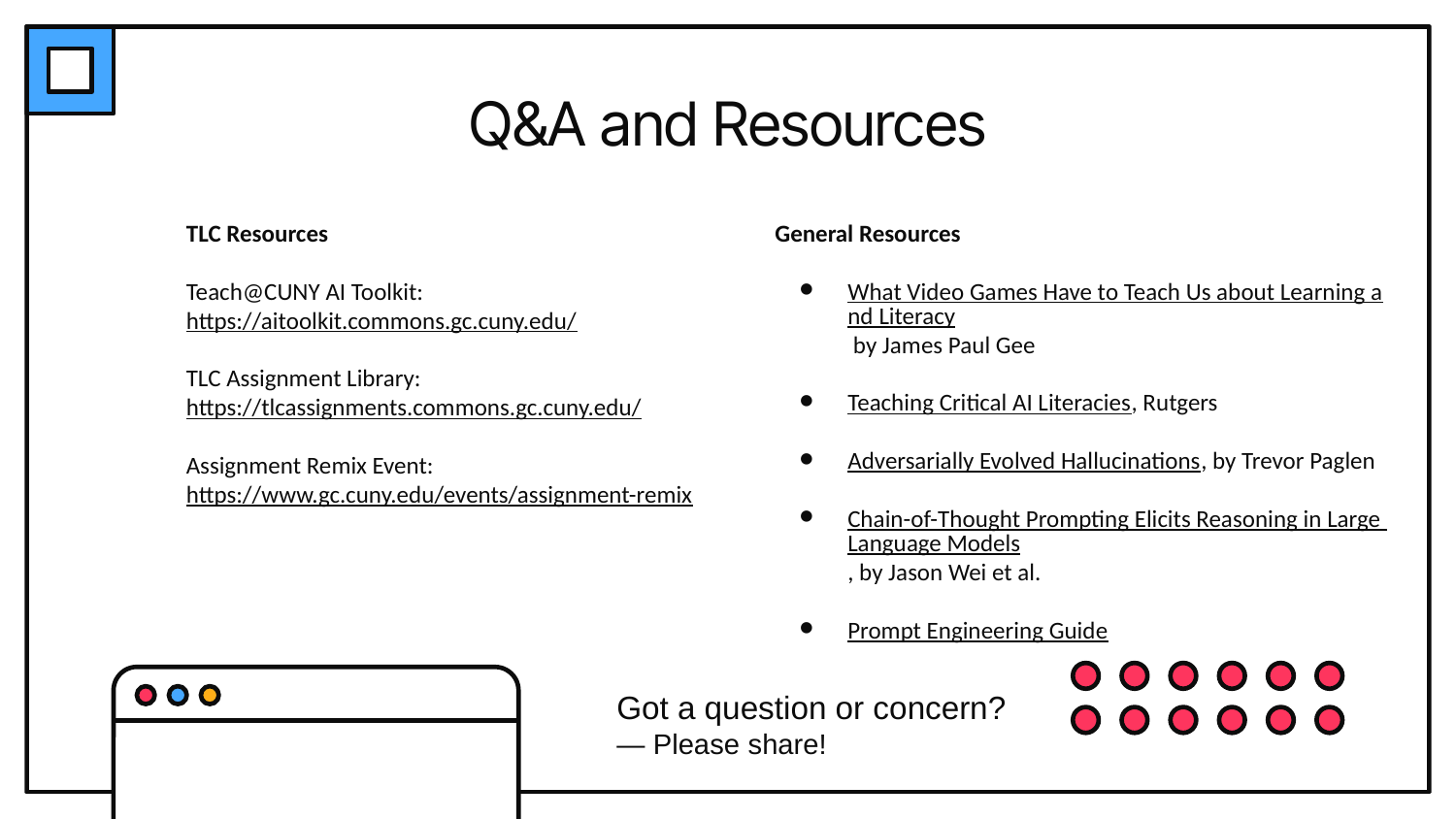

# Q&A and Resources
TLC Resources

Teach@CUNY AI Toolkit:
https://aitoolkit.commons.gc.cuny.edu/
TLC Assignment Library:
https://tlcassignments.commons.gc.cuny.edu/
Assignment Remix Event:
https://www.gc.cuny.edu/events/assignment-remix
General Resources

What Video Games Have to Teach Us about Learning and Literacy by James Paul Gee

Teaching Critical AI Literacies, Rutgers

Adversarially Evolved Hallucinations, by Trevor Paglen

Chain-of-Thought Prompting Elicits Reasoning in Large Language Models, by Jason Wei et al.
Prompt Engineering Guide
Got a question or concern?
— Please share!